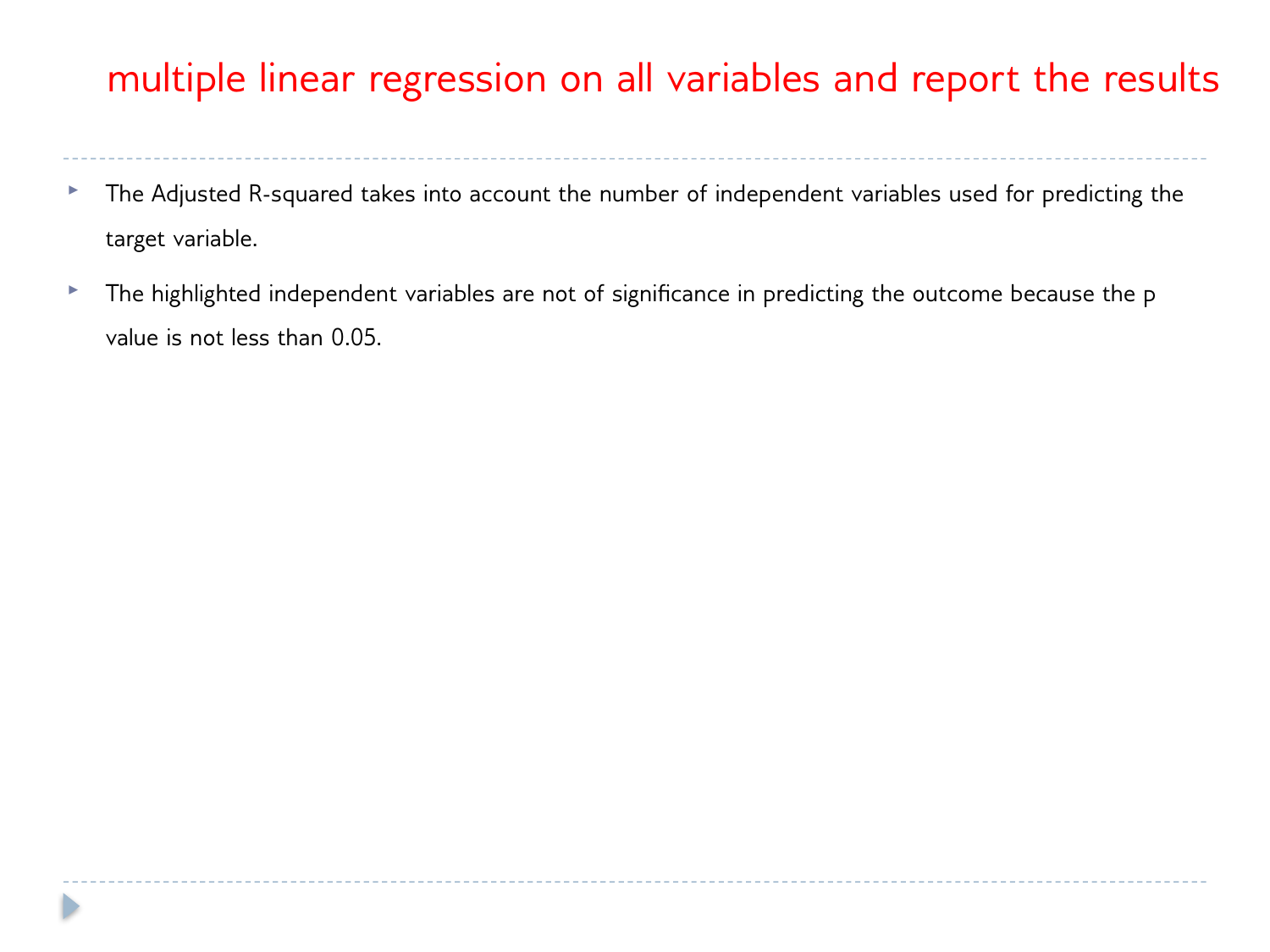

# multiple linear regression on all variables and report the results
The Adjusted R-squared takes into account the number of independent variables used for predicting the target variable.
The highlighted independent variables are not of significance in predicting the outcome because the p value is not less than 0.05.